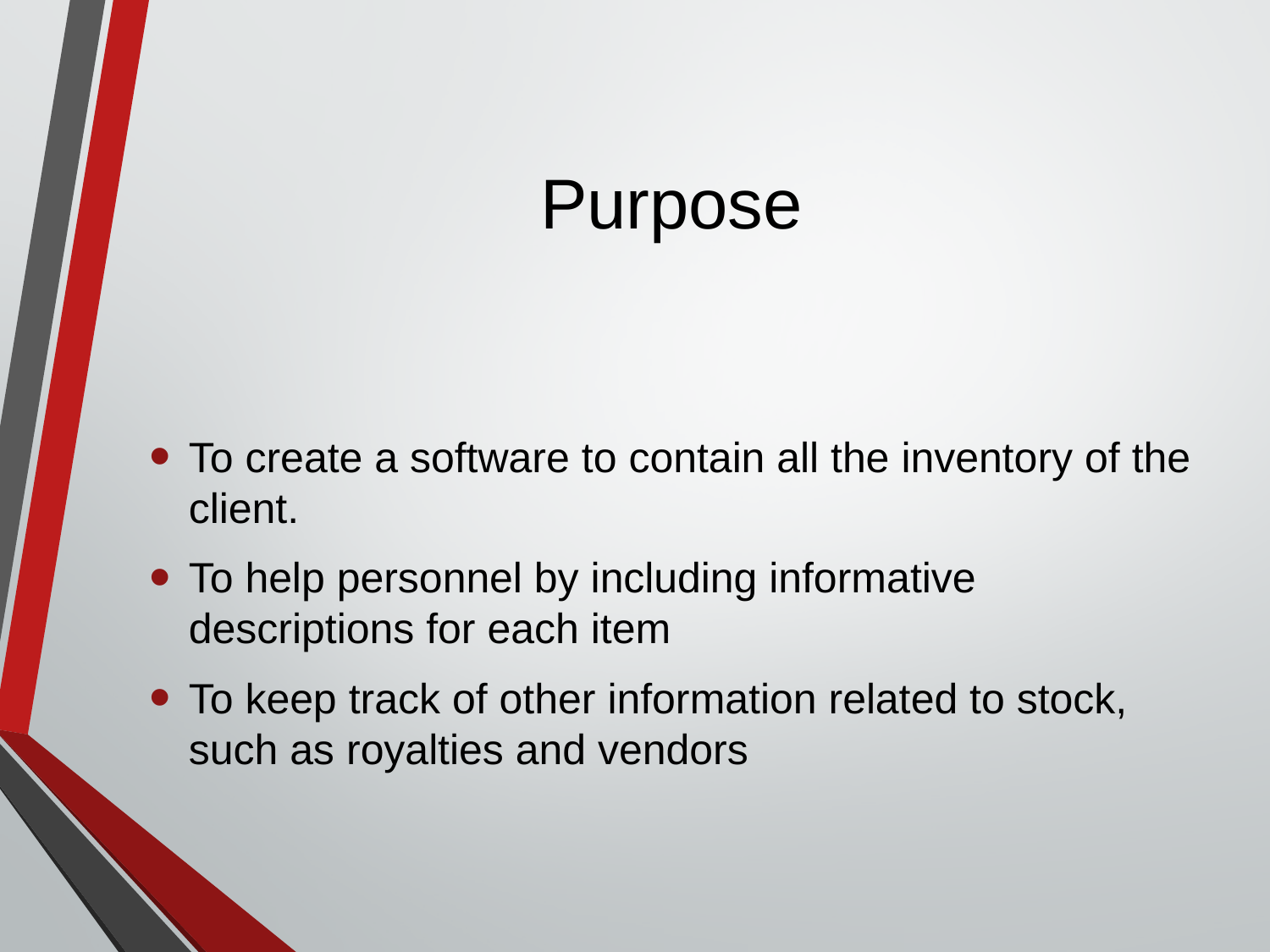

# Purpose
To create a software to contain all the inventory of the client.
To help personnel by including informative descriptions for each item
To keep track of other information related to stock, such as royalties and vendors